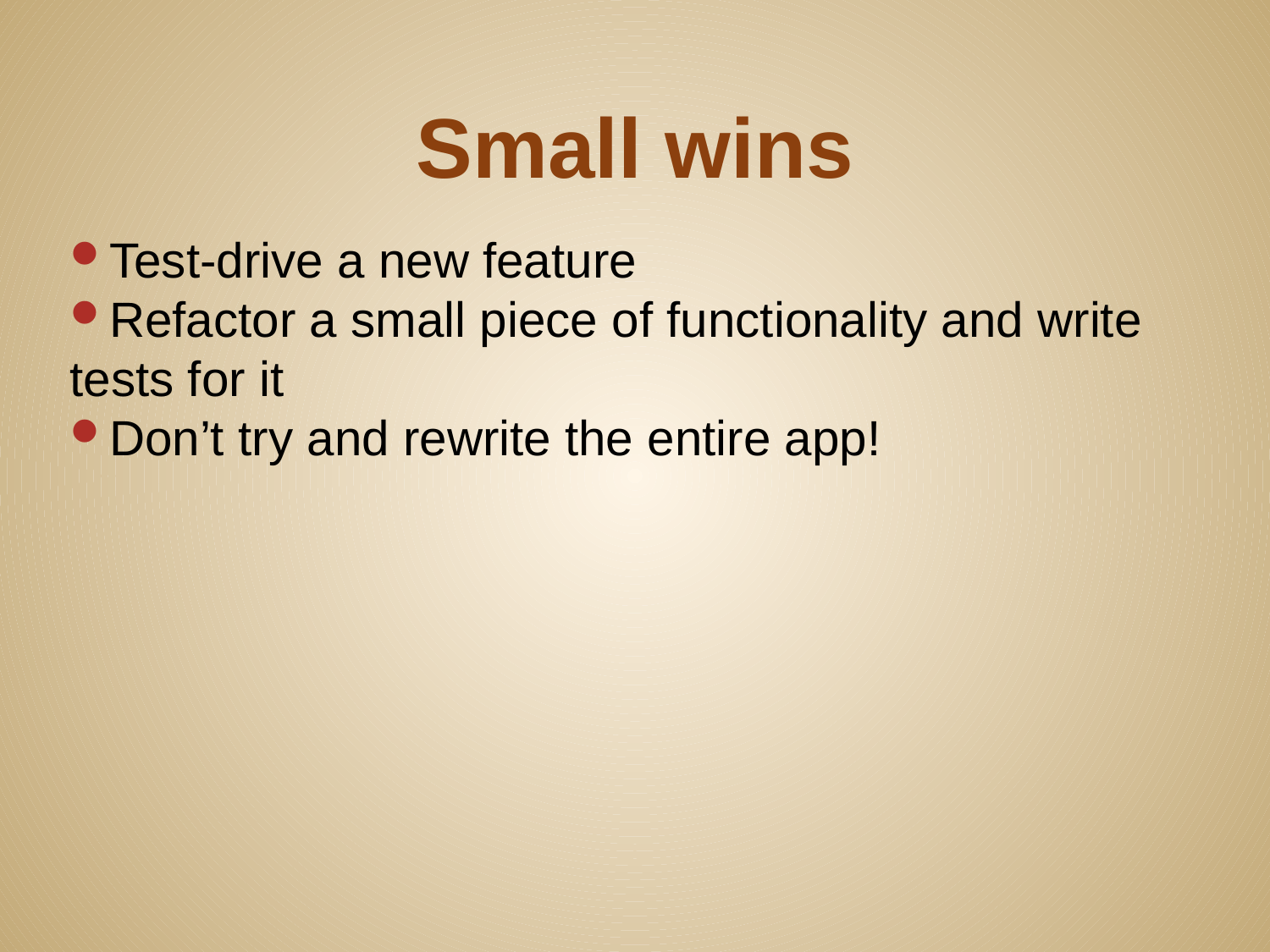

# Small wins
Test-drive a new feature
Refactor a small piece of functionality and write tests for it
Don’t try and rewrite the entire app!